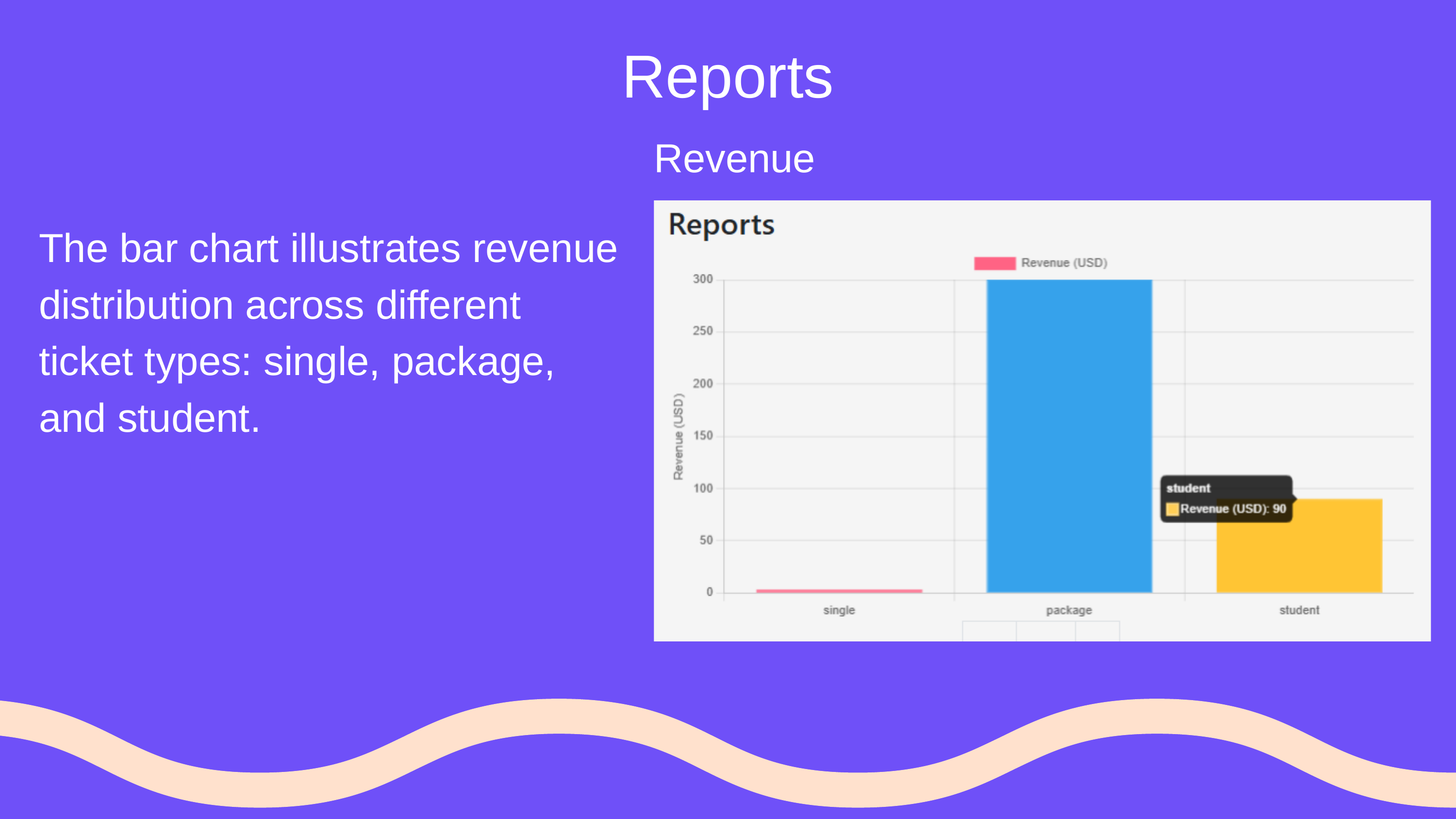

Reports
Revenue

The bar chart illustrates revenue distribution across different ticket types: single, package, and student.